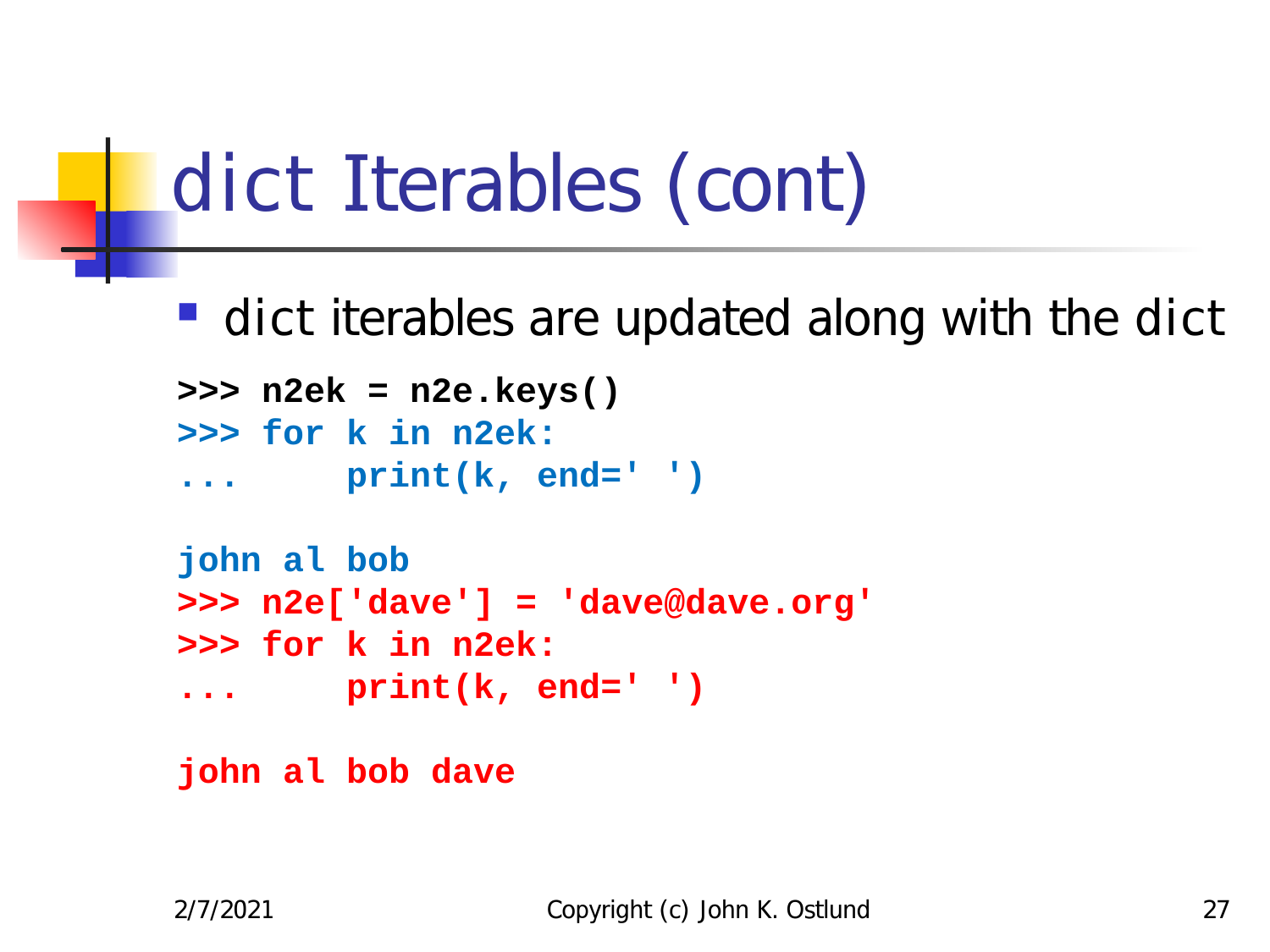

# dict Iterables (cont)
dict iterables are updated along with the dict

>>> n2ek = n2e.keys()
>>> for k in n2ek:
...     print(k, end=' ')

john al bob
>>> n2e['dave'] = 'dave@dave.org'
>>> for k in n2ek:
...     print(k, end=' ')

john al bob dave

2/7/2021
Copyright (c) John K. Ostlund
27